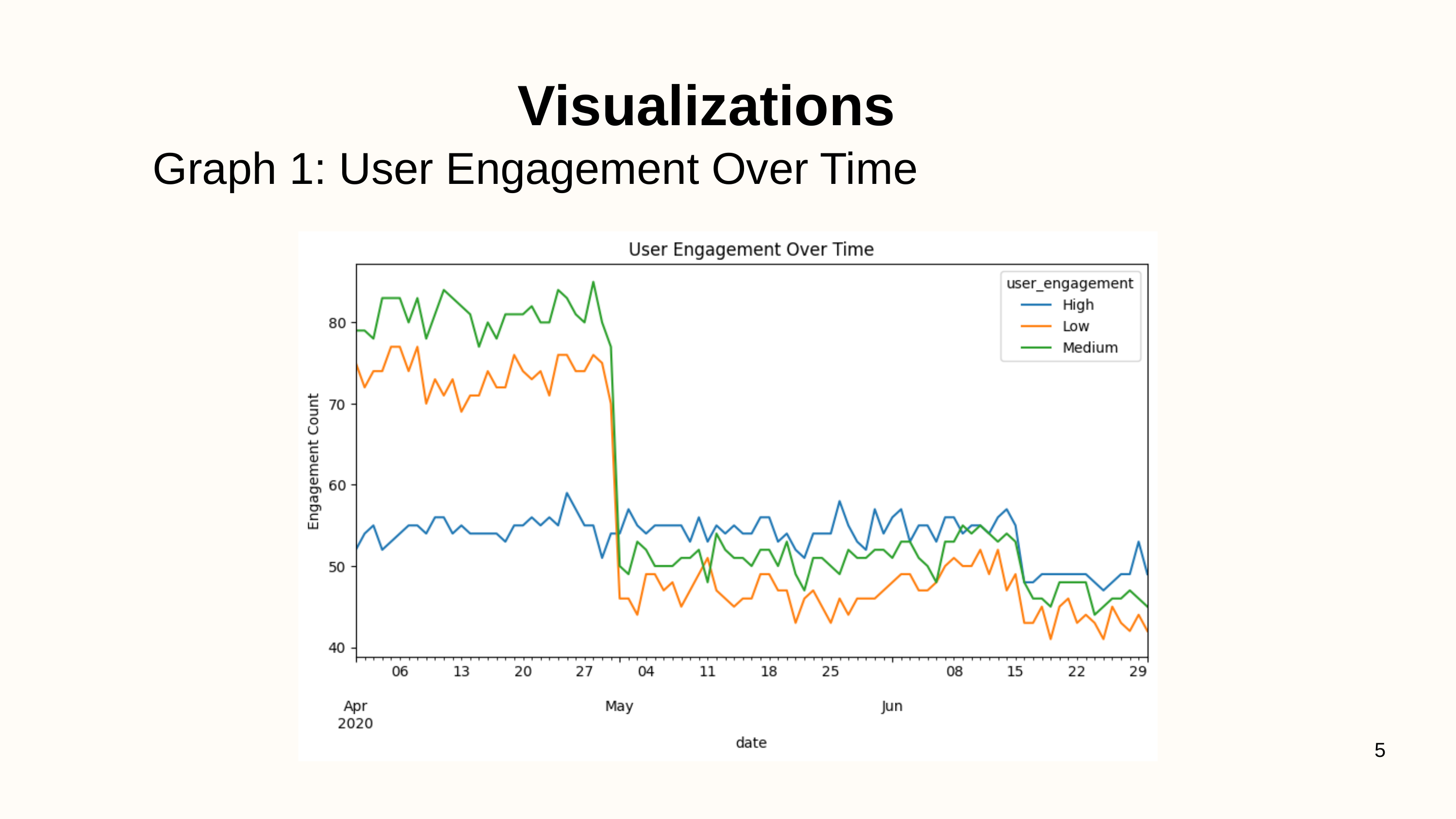

Visualizations
Graph 1: User Engagement Over Time

5